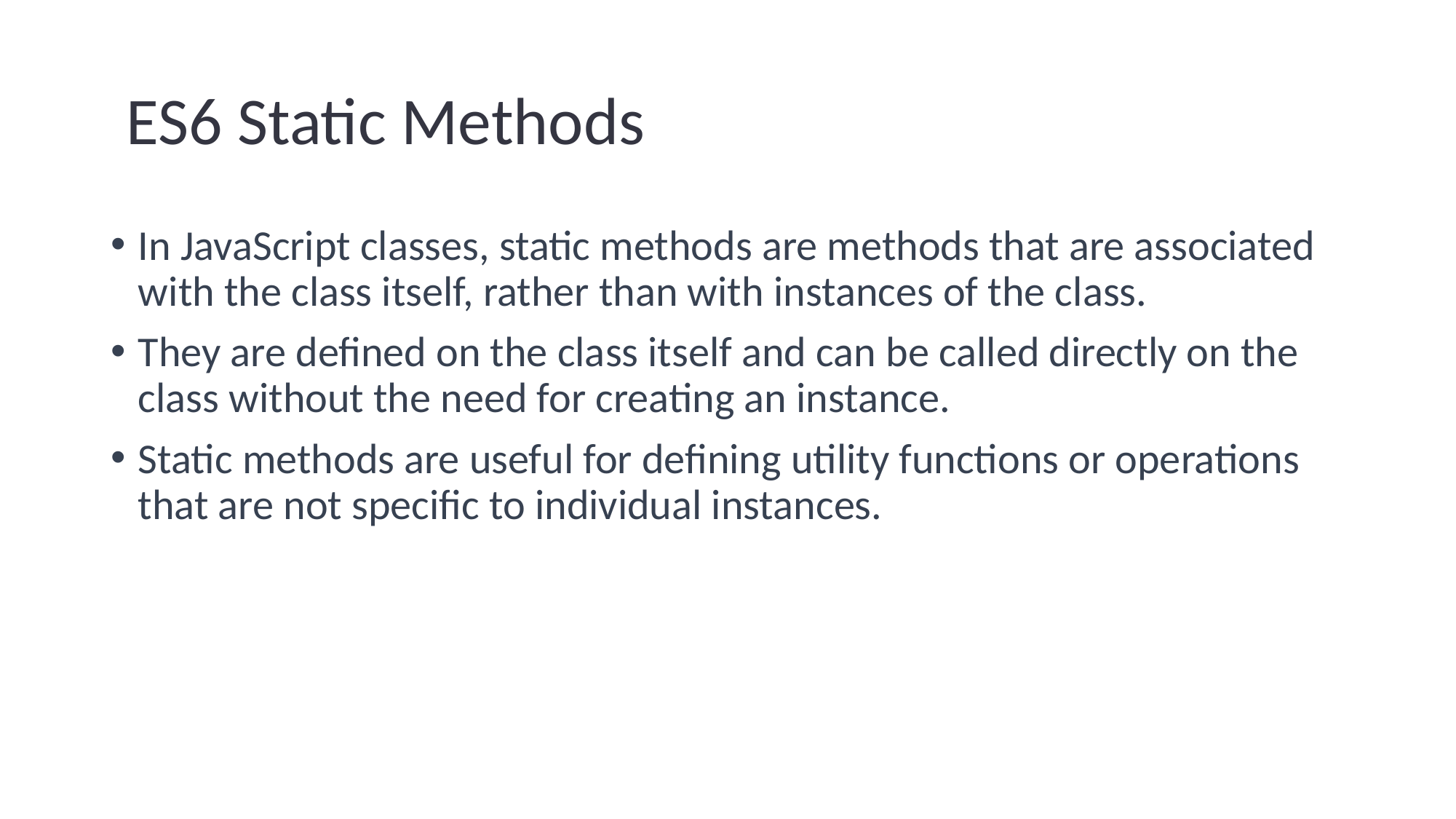

# ES6 Static Methods
In JavaScript classes, static methods are methods that are associated with the class itself, rather than with instances of the class.
They are defined on the class itself and can be called directly on the class without the need for creating an instance.
Static methods are useful for defining utility functions or operations that are not specific to individual instances.